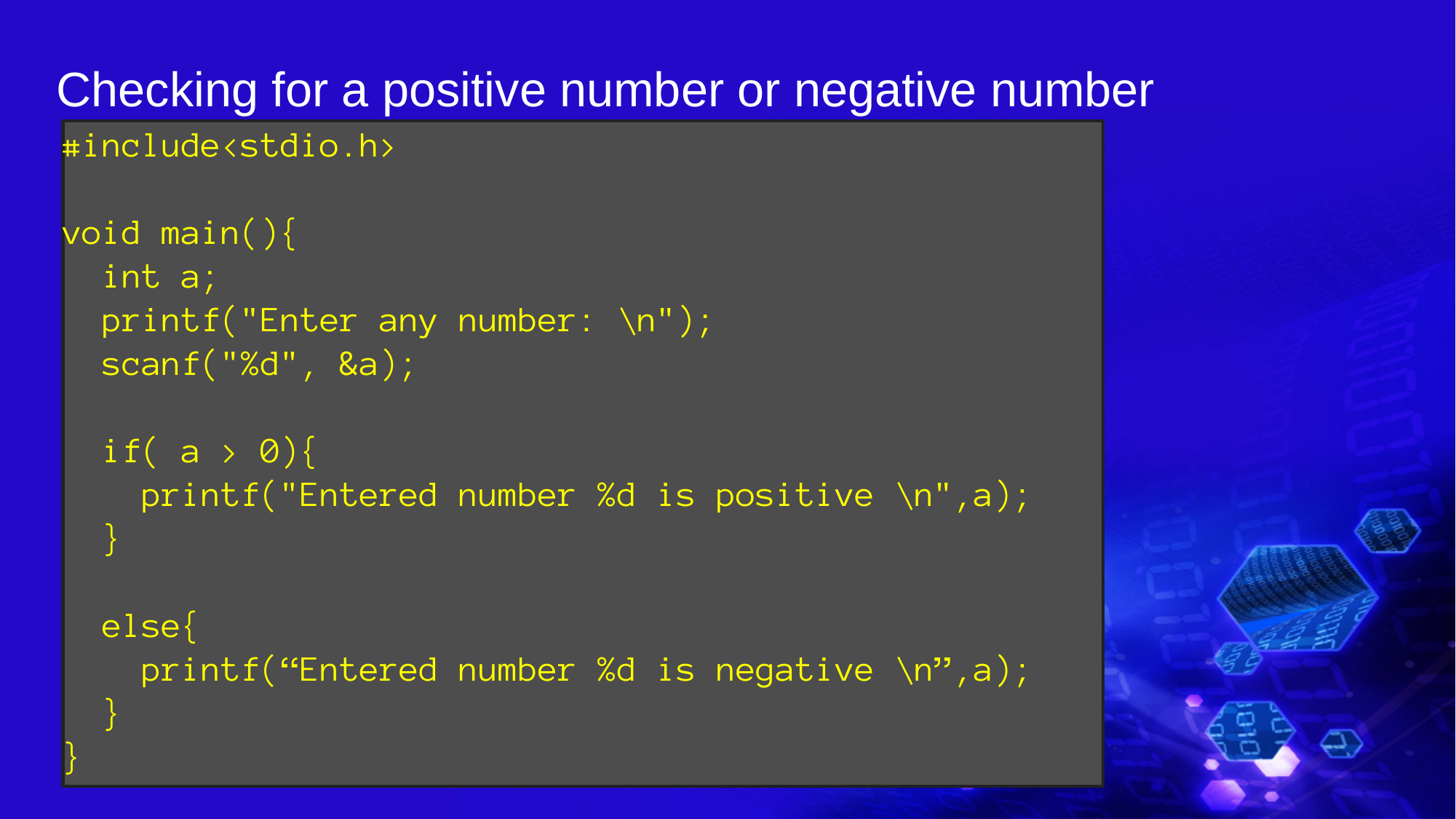

# Checking for a positive number or negative number
#include<stdio.h>

void main(){
  int a;
  printf("Enter any number: \n");
  scanf("%d", &a);

  if( a > 0){
    printf("Entered number %d is positive \n",a);
  }

  else{
    printf(“Entered number %d is negative \n”,a);
  }
}